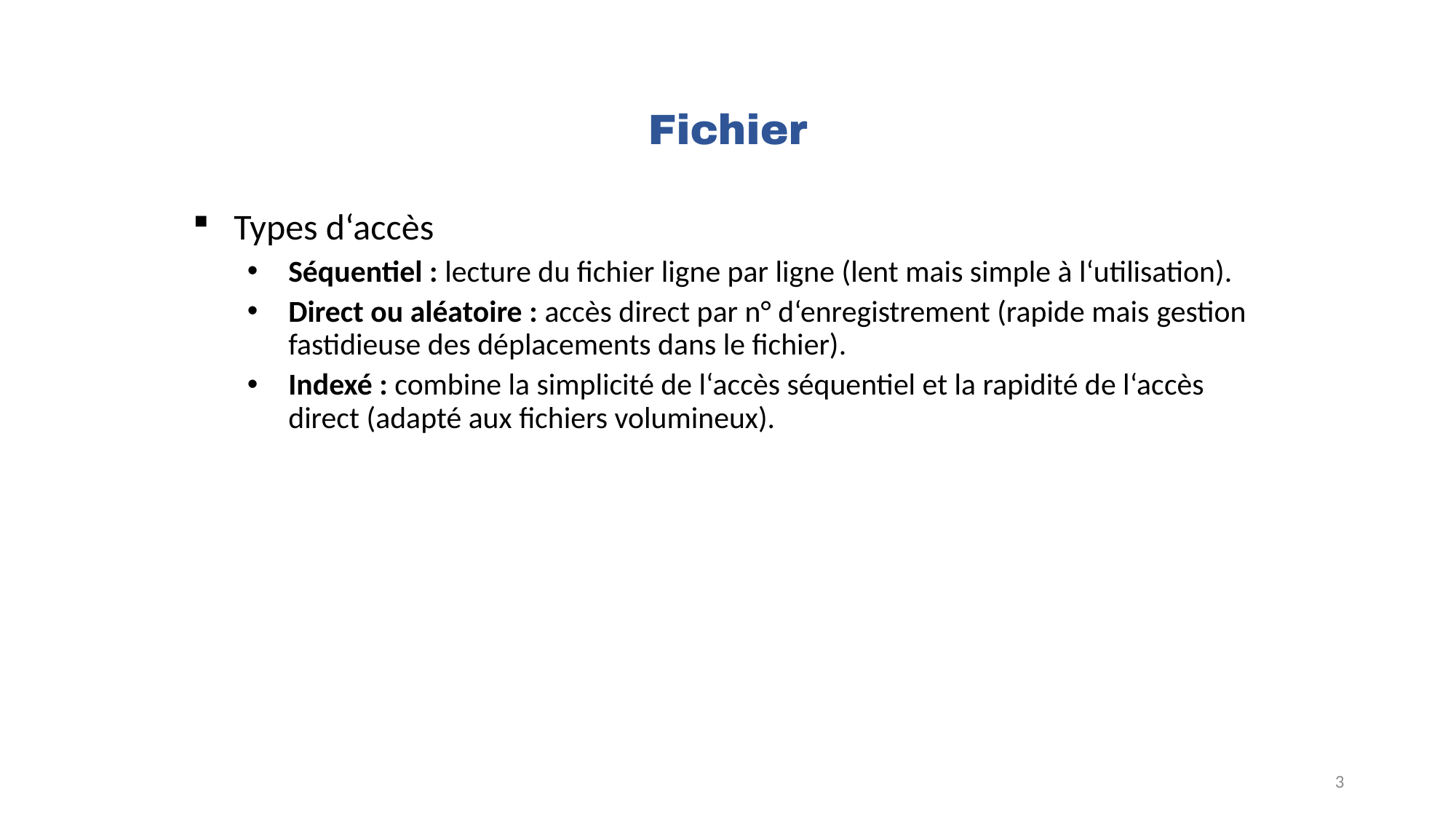

# Fichier
Types d‘accès
Séquentiel : lecture du fichier ligne par ligne (lent mais simple à l‘utilisation).
Direct ou aléatoire : accès direct par n° d‘enregistrement (rapide mais gestion fastidieuse des déplacements dans le fichier).
Indexé : combine la simplicité de l‘accès séquentiel et la rapidité de l‘accès direct (adapté aux fichiers volumineux).

3